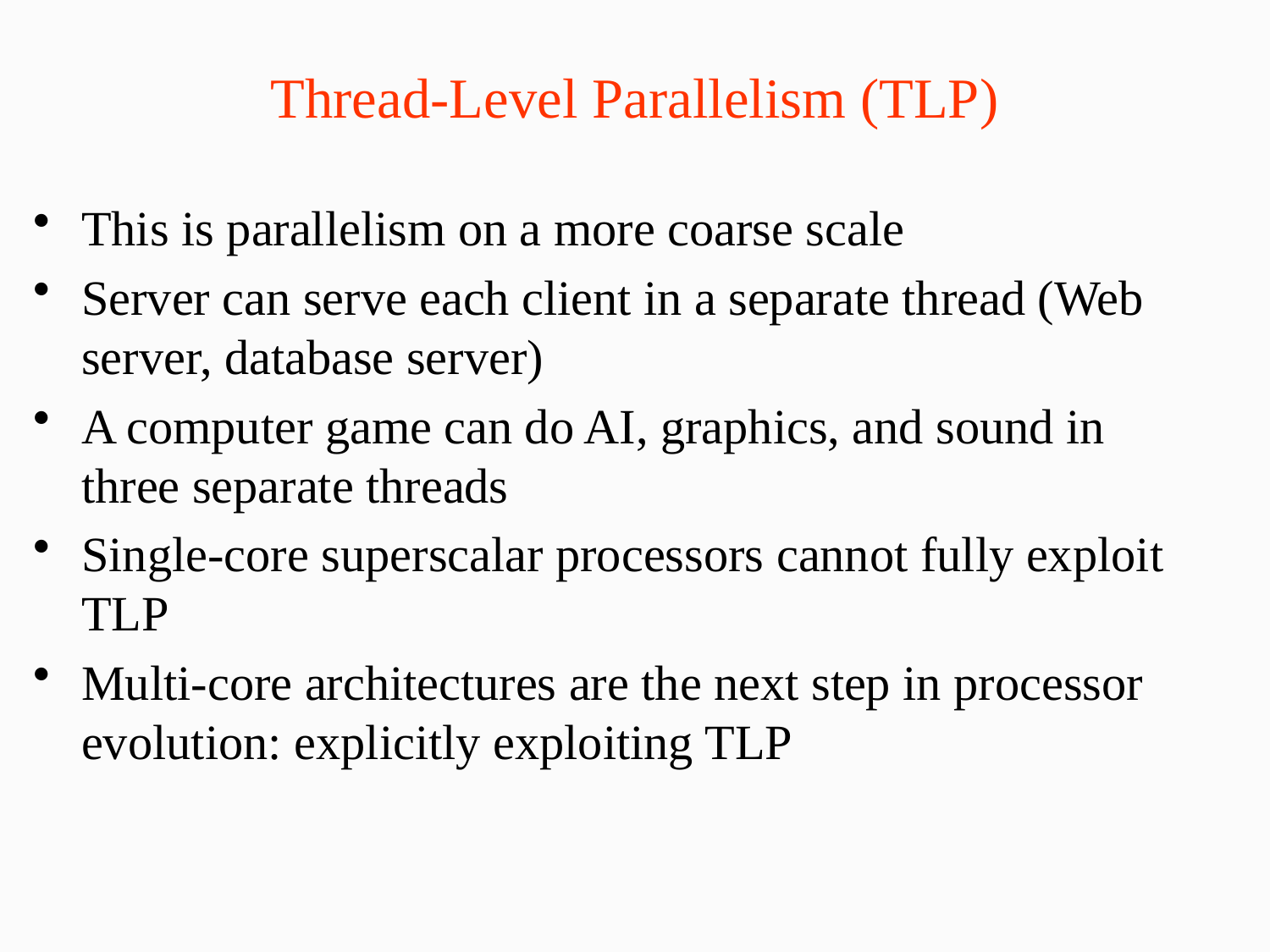

# Thread-Level Parallelism (TLP)‏
This is parallelism on a more coarse scale
Server can serve each client in a separate thread (Web server, database server)‏
A computer game can do AI, graphics, and sound in three separate threads
Single-core superscalar processors cannot fully exploit TLP
Multi-core architectures are the next step in processor evolution: explicitly exploiting TLP
172